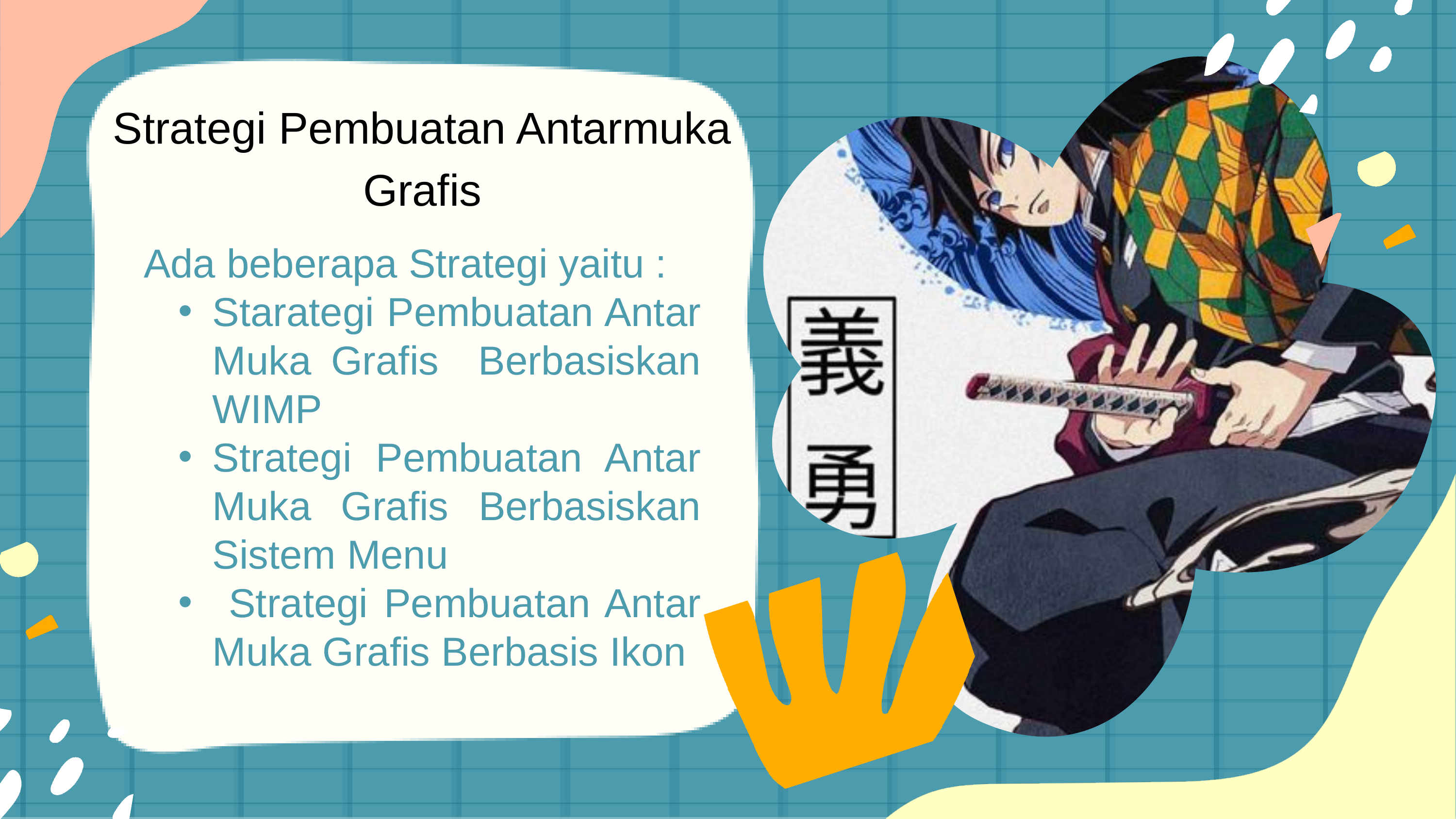

Strategi Pembuatan Antarmuka Grafis

Ada beberapa Strategi yaitu :
Starategi Pembuatan Antar Muka Grafis  Berbasiskan WIMP
Strategi Pembuatan Antar Muka Grafis Berbasiskan Sistem Menu
 Strategi Pembuatan Antar Muka Grafis Berbasis Ikon